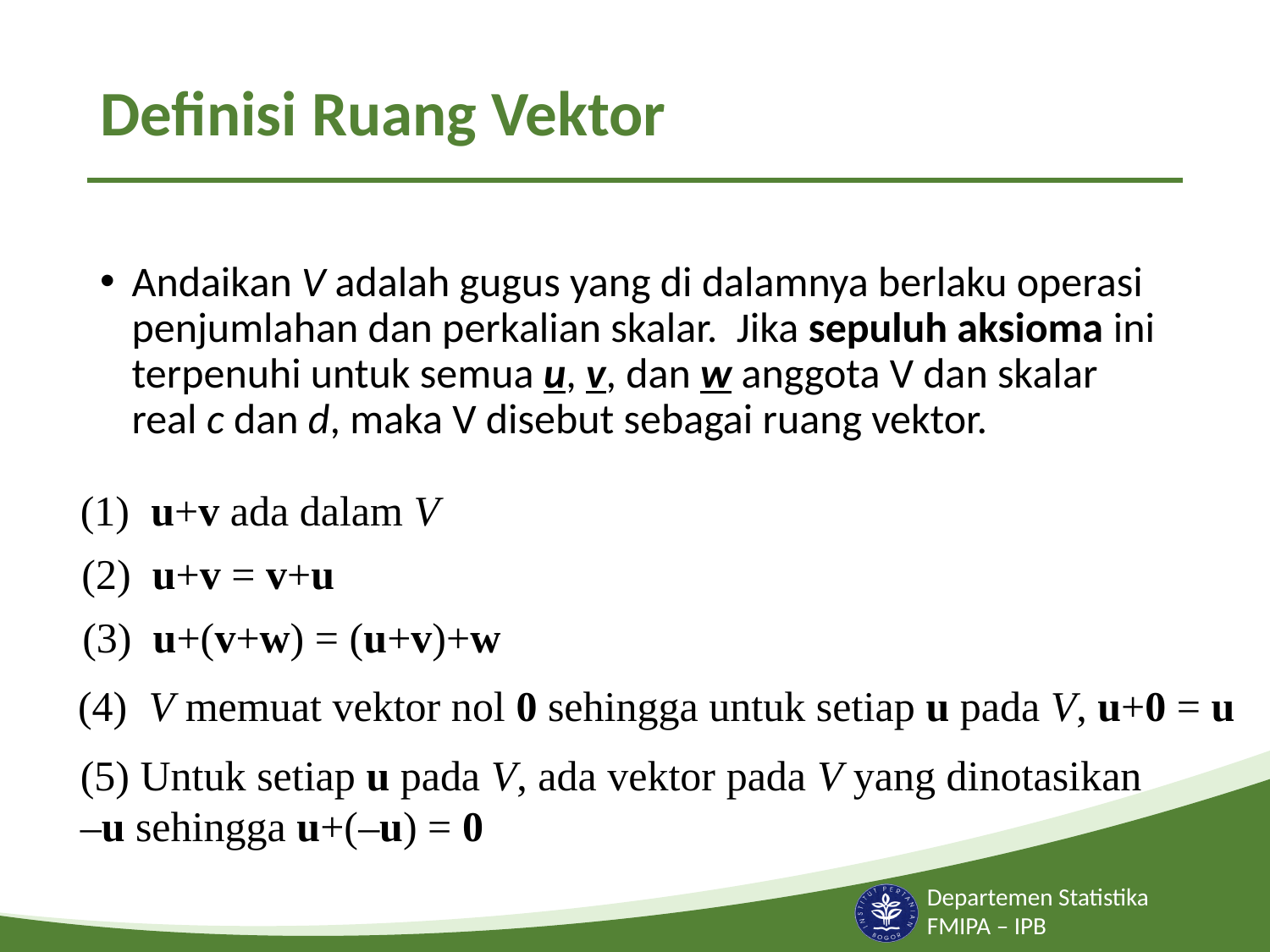

# Definisi Ruang Vektor
Andaikan V adalah gugus yang di dalamnya berlaku operasi penjumlahan dan perkalian skalar.  Jika sepuluh aksioma ini terpenuhi untuk semua u, v, dan w anggota V dan skalar real c dan d, maka V disebut sebagai ruang vektor.
(1)  u+v ada dalam V
(2)  u+v = v+u
(3)  u+(v+w) = (u+v)+w
(4)  V memuat vektor nol 0 sehingga untuk setiap u pada V, u+0 = u
(5) Untuk setiap u pada V, ada vektor pada V yang dinotasikan –u sehingga u+(–u) = 0